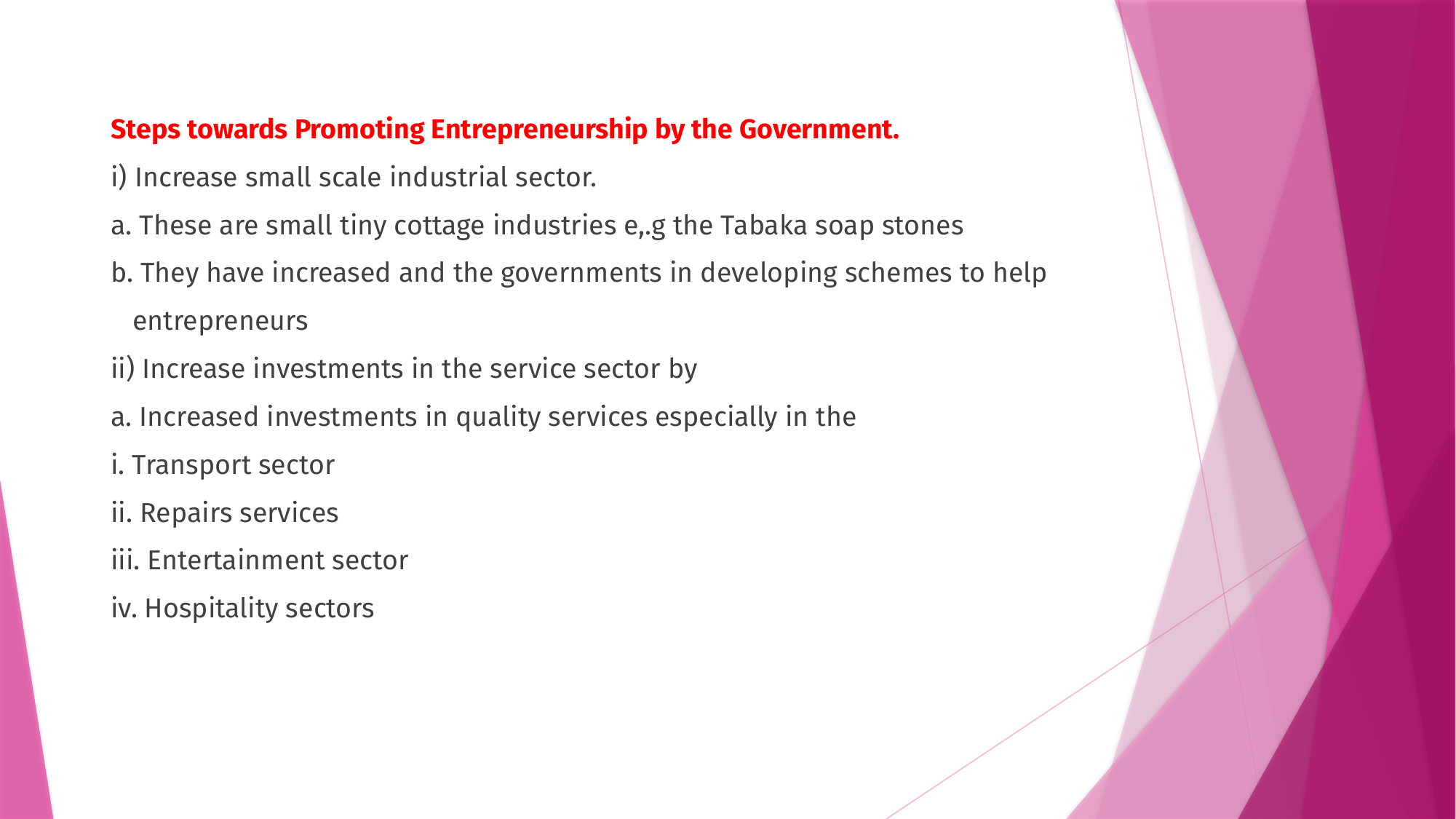

#
Steps towards Promoting Entrepreneurship by the Government.
i) Increase small scale industrial sector.
a. These are small tiny cottage industries e,.g the Tabaka soap stones
b. They have increased and the governments in developing schemes to help
   entrepreneurs
ii) Increase investments in the service sector by
a. Increased investments in quality services especially in the
i. Transport sector
ii. Repairs services
iii. Entertainment sector
iv. Hospitality sectors